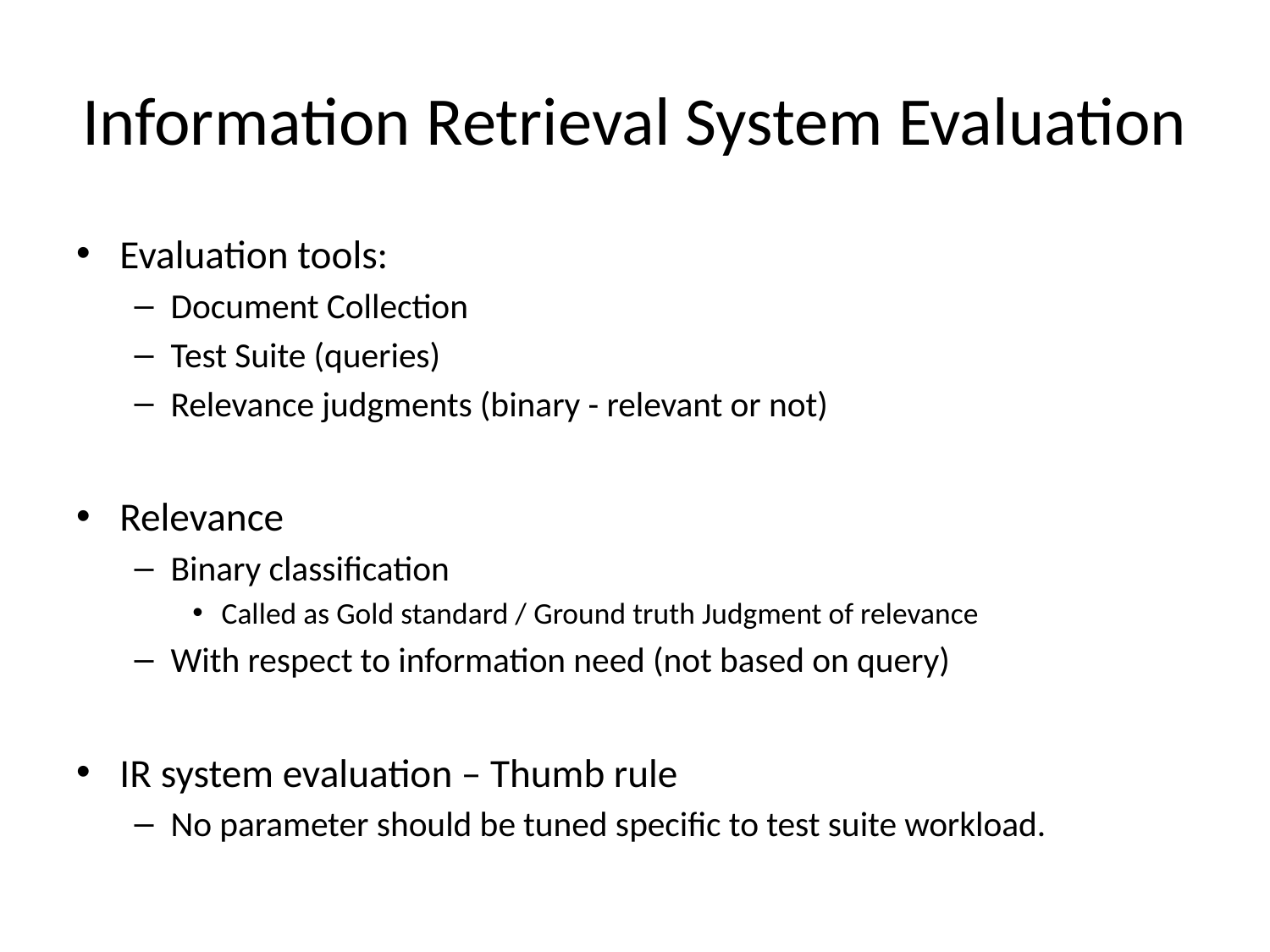

# Information Retrieval System Evaluation
Evaluation tools:
Document Collection
Test Suite (queries)
Relevance judgments (binary - relevant or not)

Relevance
Binary classification
Called as Gold standard / Ground truth Judgment of relevance
With respect to information need (not based on query)

IR system evaluation – Thumb rule
No parameter should be tuned specific to test suite workload.